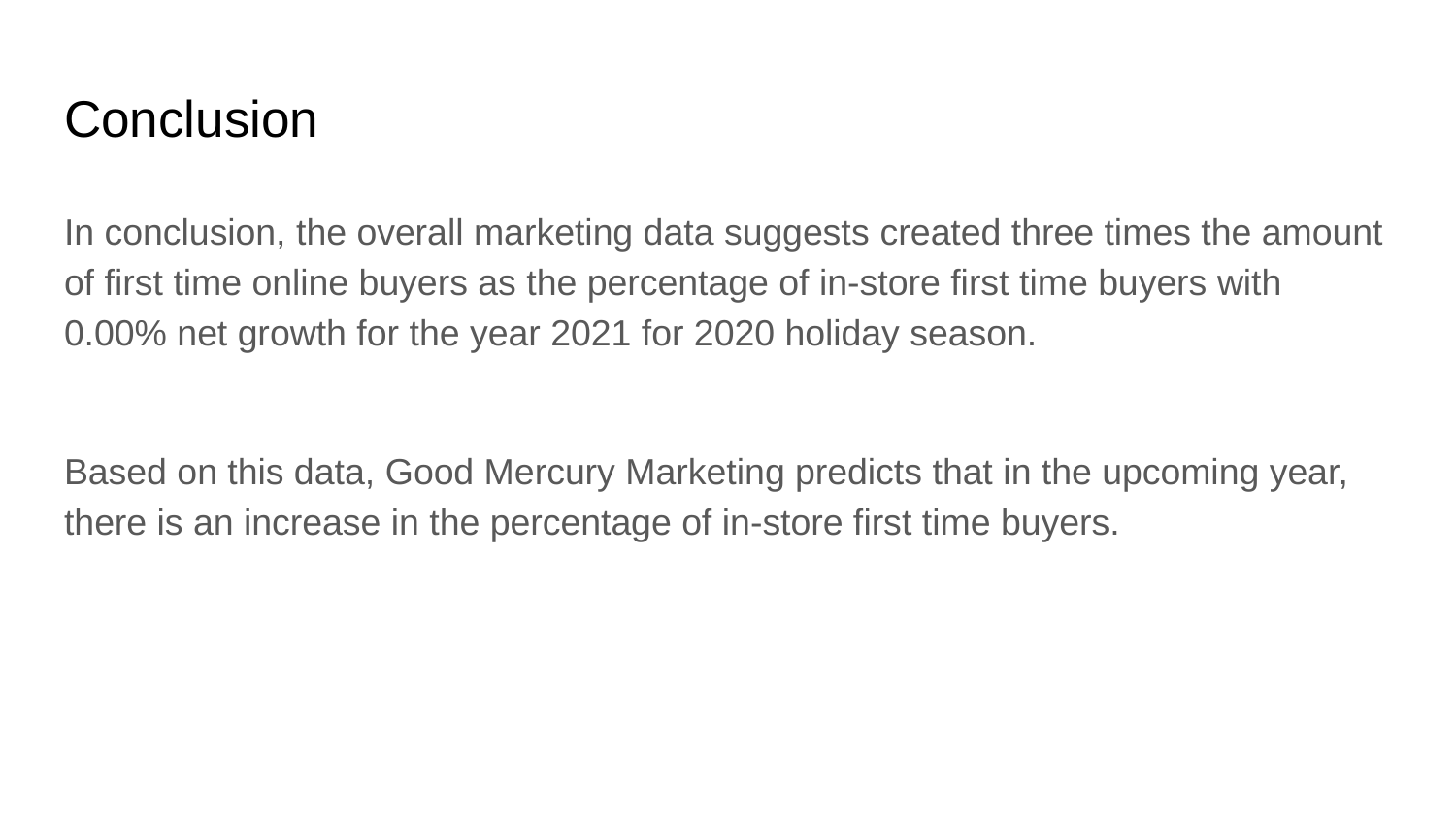

# Conclusion
In conclusion, the overall marketing data suggests created three times the amount of first time online buyers as the percentage of in-store first time buyers with 0.00% net growth for the year 2021 for 2020 holiday season.

Based on this data, Good Mercury Marketing predicts that in the upcoming year, there is an increase in the percentage of in-store first time buyers.